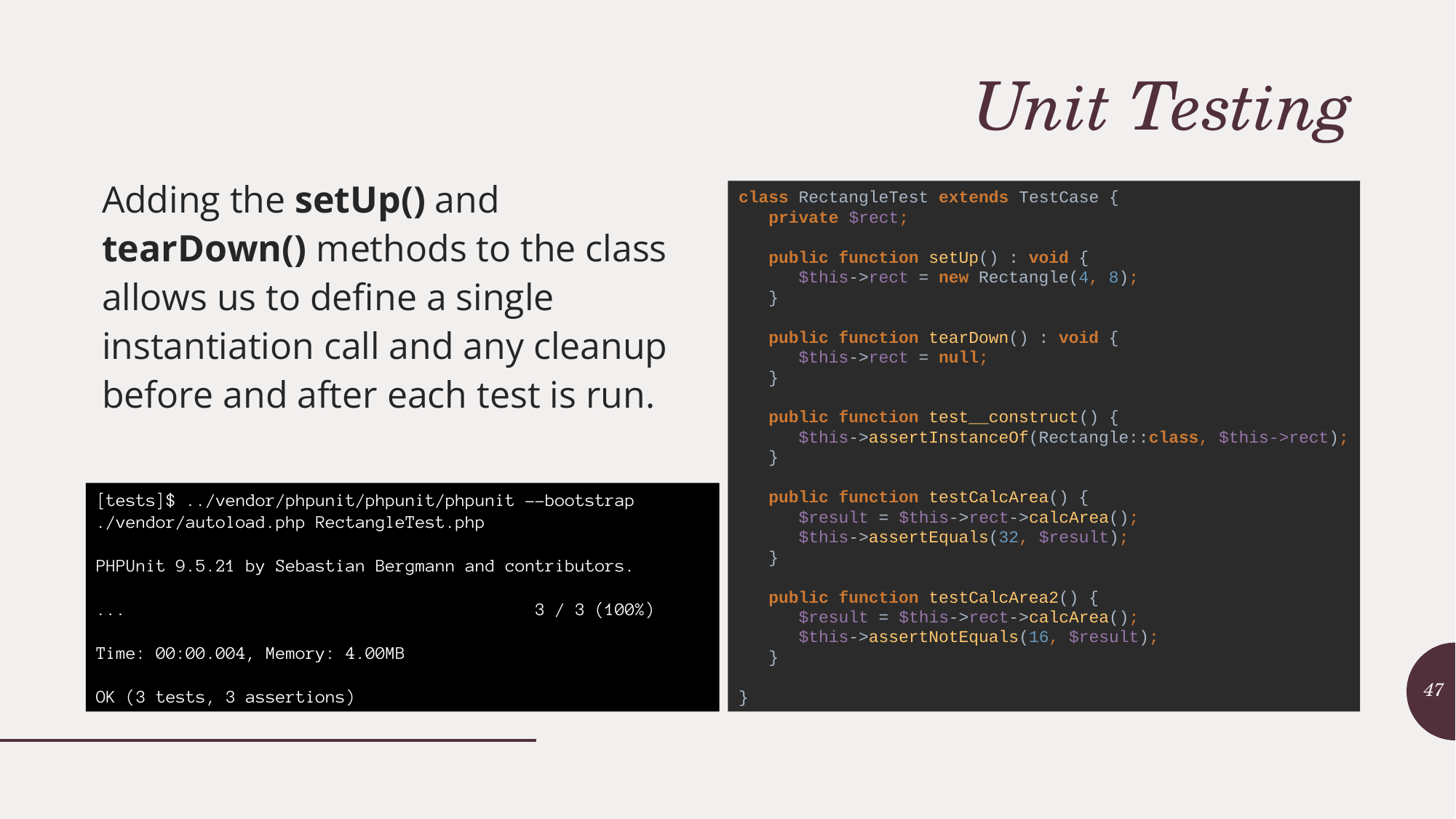

# Unit Testing
Adding the setUp() and tearDown() methods to the class allows us to define a single instantiation call and any cleanup before and after each test is run.
class RectangleTest extends TestCase {
   private $rect;
   public function setUp() : void {
      $this->rect = new Rectangle(4, 8);
   }
   public function tearDown() : void {
      $this->rect = null;
   }
   public function test__construct() {
      $this->assertInstanceOf(Rectangle::class, $this->rect);
   }
   public function testCalcArea() {
      $result = $this->rect->calcArea();
      $this->assertEquals(32, $result);
   }
   public function testCalcArea2() {
      $result = $this->rect->calcArea();
      $this->assertNotEquals(16, $result);
   }
}
[tests]$ ../vendor/phpunit/phpunit/phpunit --bootstrap ./vendor/autoload.php RectangleTest.php
PHPUnit 9.5.21 by Sebastian Bergmann and contributors.

...                                         3 / 3 (100%)

Time: 00:00.004, Memory: 4.00MB

OK (3 tests, 3 assertions)
47